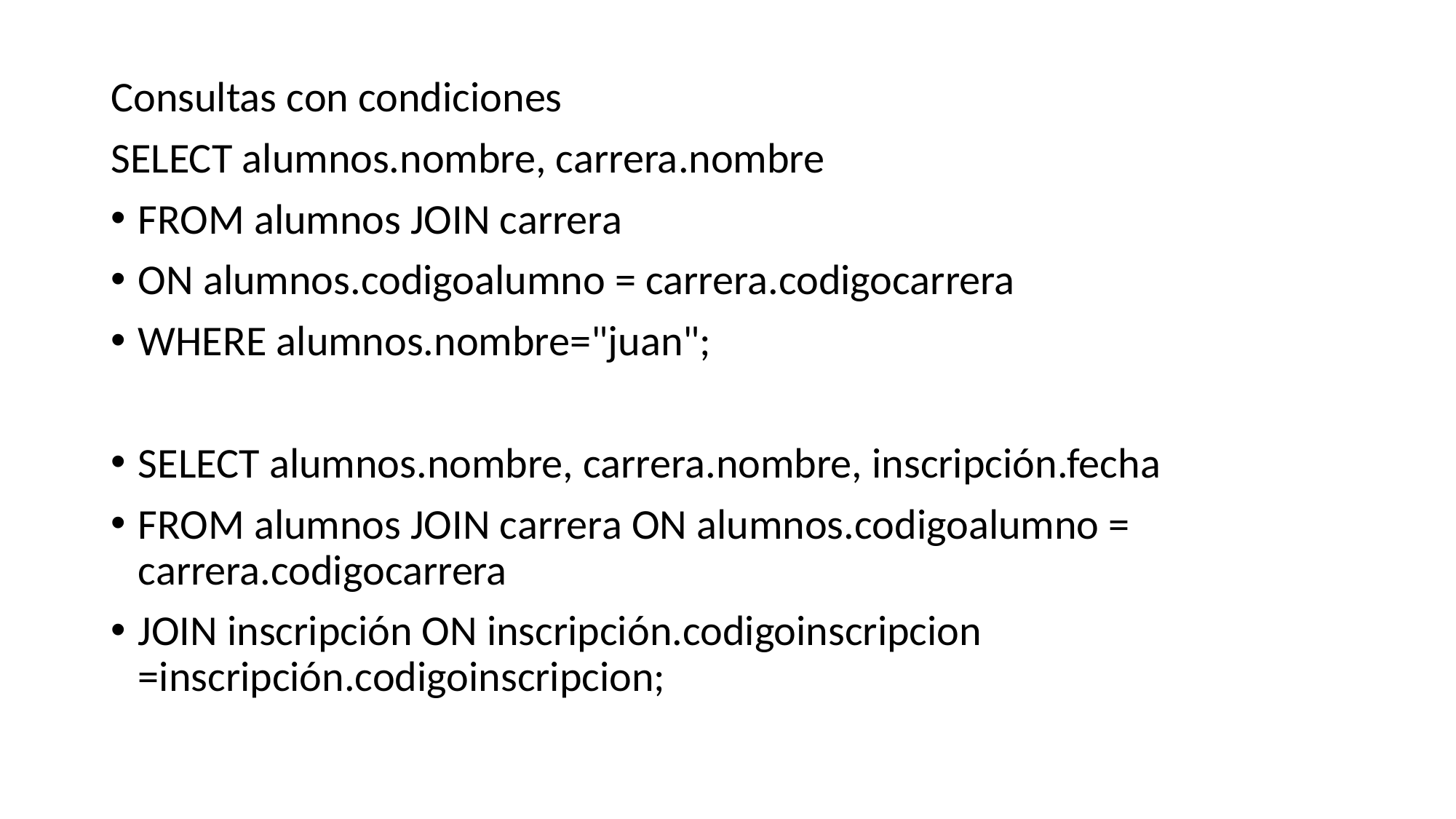

Consultas con condiciones
SELECT alumnos.nombre, carrera.nombre
FROM alumnos JOIN carrera
ON alumnos.codigoalumno = carrera.codigocarrera
WHERE alumnos.nombre="juan";

SELECT alumnos.nombre, carrera.nombre, inscripción.fecha
FROM alumnos JOIN carrera ON alumnos.codigoalumno = carrera.codigocarrera
JOIN inscripción ON inscripción.codigoinscripcion =inscripción.codigoinscripcion;